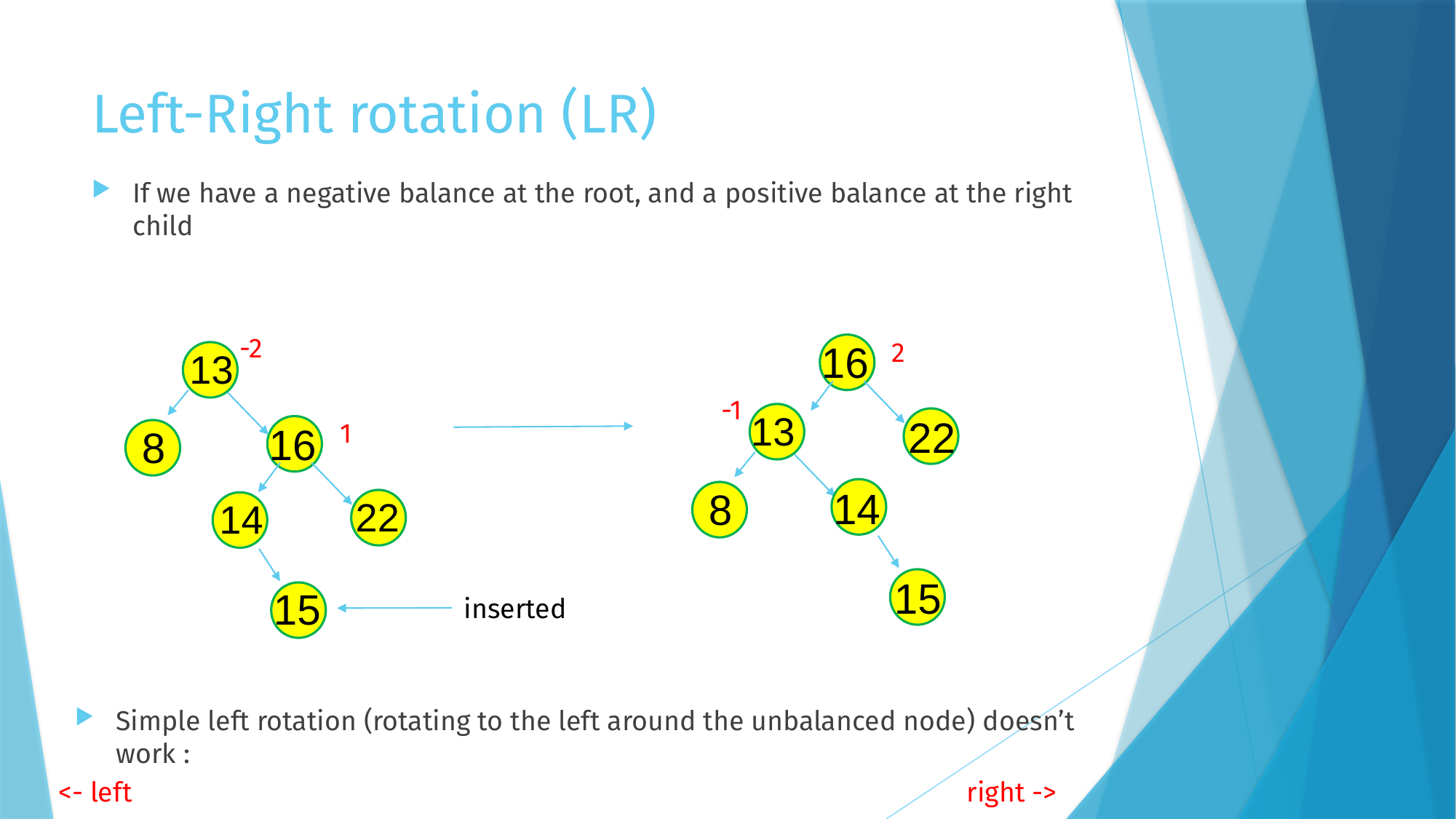

# Left-Right rotation (LR)
If we have a negative balance at the root, and a positive balance at the right child
-2
2
16

13

-1
13

22

1
16
8

14
8

22
14

15

15

inserted
Simple left rotation (rotating to the left around the unbalanced node) doesn’t work :
<- left                                                                                                                   right ->